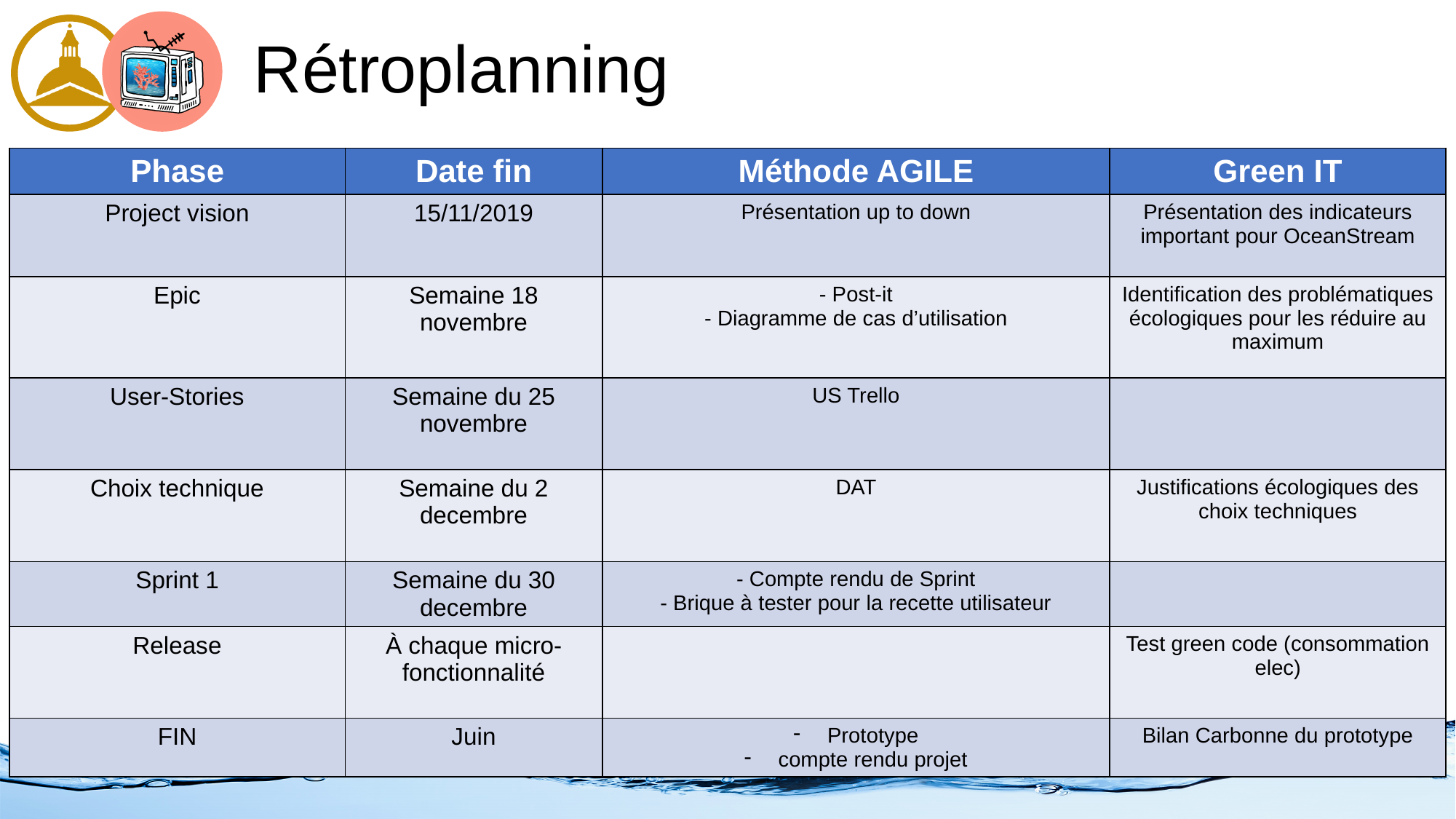

Rétroplanning
| Phase | Date fin | Méthode AGILE | Green IT |
| --- | --- | --- | --- |
| Project vision | 15/11/2019 | Présentation up to down | Présentation des indicateurs important pour OceanStream |
| Epic | Semaine 18 novembre | - Post-it - Diagramme de cas d’utilisation | Identification des problématiques écologiques pour les réduire au maximum |
| User-Stories | Semaine du 25 novembre | US Trello |  |
| Choix technique | Semaine du 2 decembre | DAT | Justifications écologiques des choix techniques |
| Sprint 1 | Semaine du 30 decembre | - Compte rendu de Sprint - Brique à tester pour la recette utilisateur |  |
| Release | À chaque micro-fonctionnalité |  | Test green code (consommation elec) |
| FIN | Juin | Prototype compte rendu projet | Bilan Carbonne du prototype |